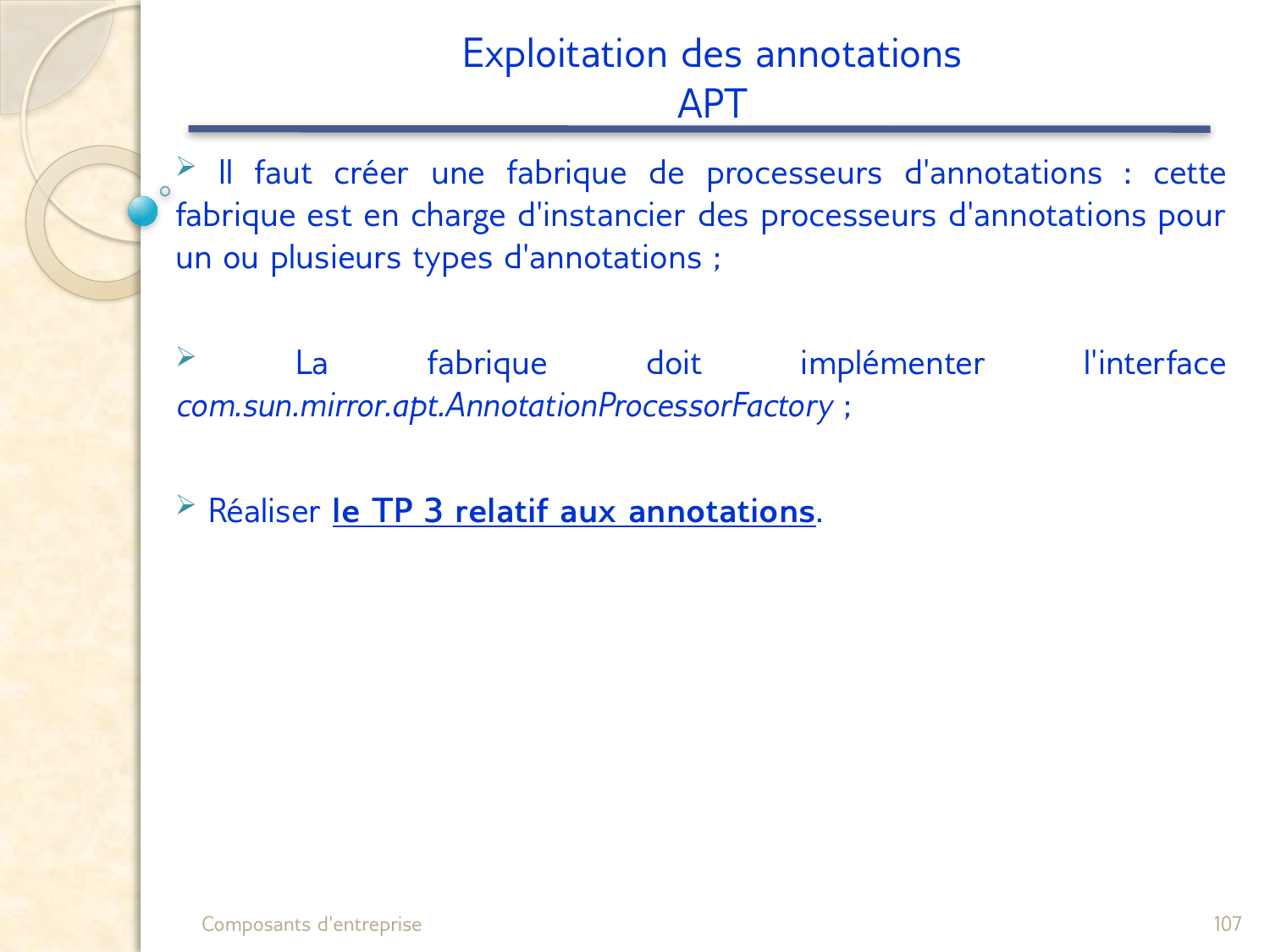

# Exploitation des annotations APT
 Il faut créer une fabrique de processeurs d'annotations : cette fabrique est en charge d'instancier des processeurs d'annotations pour un ou plusieurs types d'annotations ;

 La fabrique doit implémenter l'interface com.sun.mirror.apt.AnnotationProcessorFactory ;

 Réaliser le TP 3 relatif aux annotations.
Composants d'entreprise
107